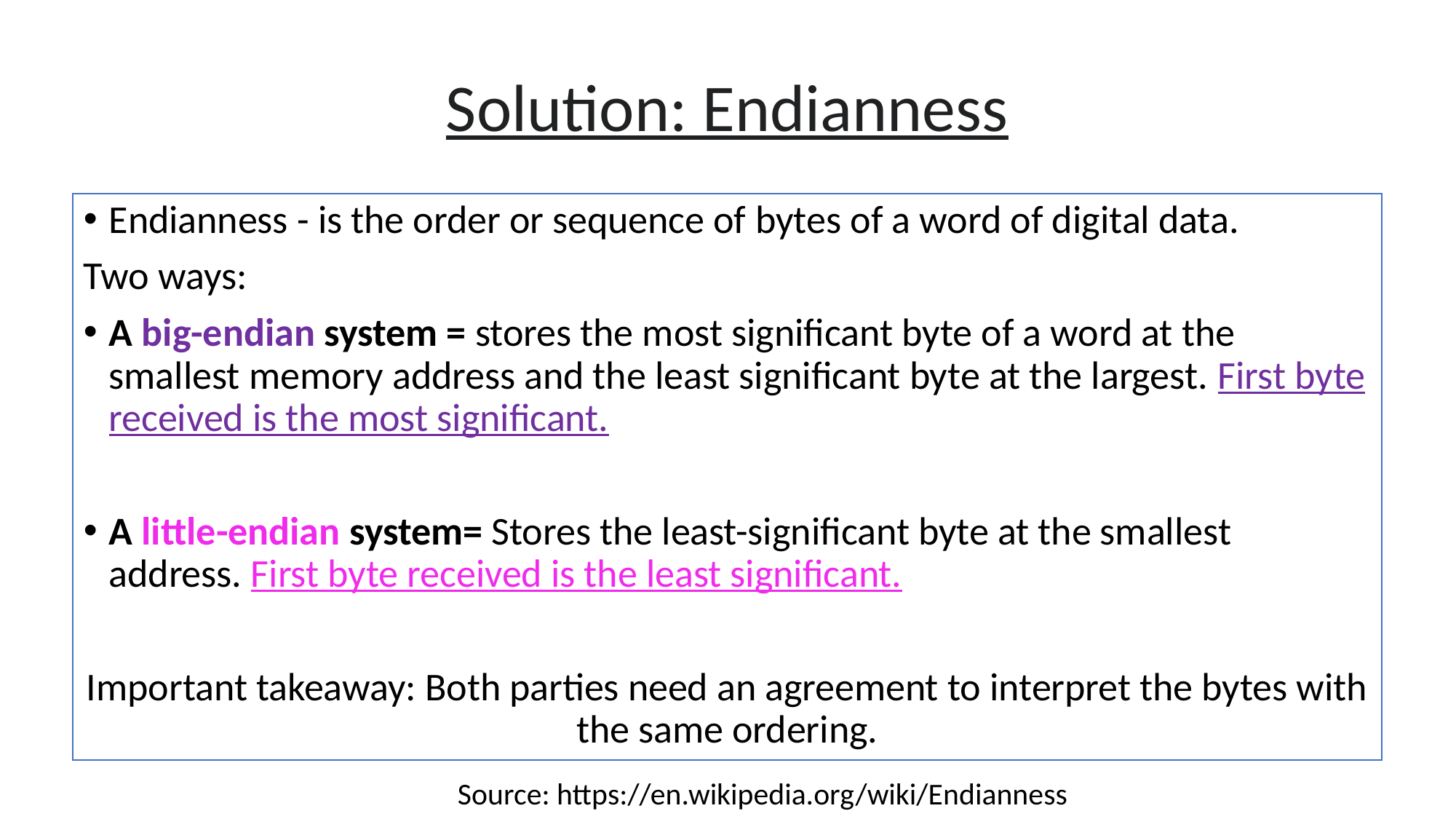

# Solution: Endianness
Endianness - is the order or sequence of bytes of a word of digital data.
Two ways:
A big-endian system = stores the most significant byte of a word at the smallest memory address and the least significant byte at the largest. First byte received is the most significant.

A little-endian system= Stores the least-significant byte at the smallest address. First byte received is the least significant.

Important takeaway: Both parties need an agreement to interpret the bytes with the same ordering.
Source: https://en.wikipedia.org/wiki/Endianness